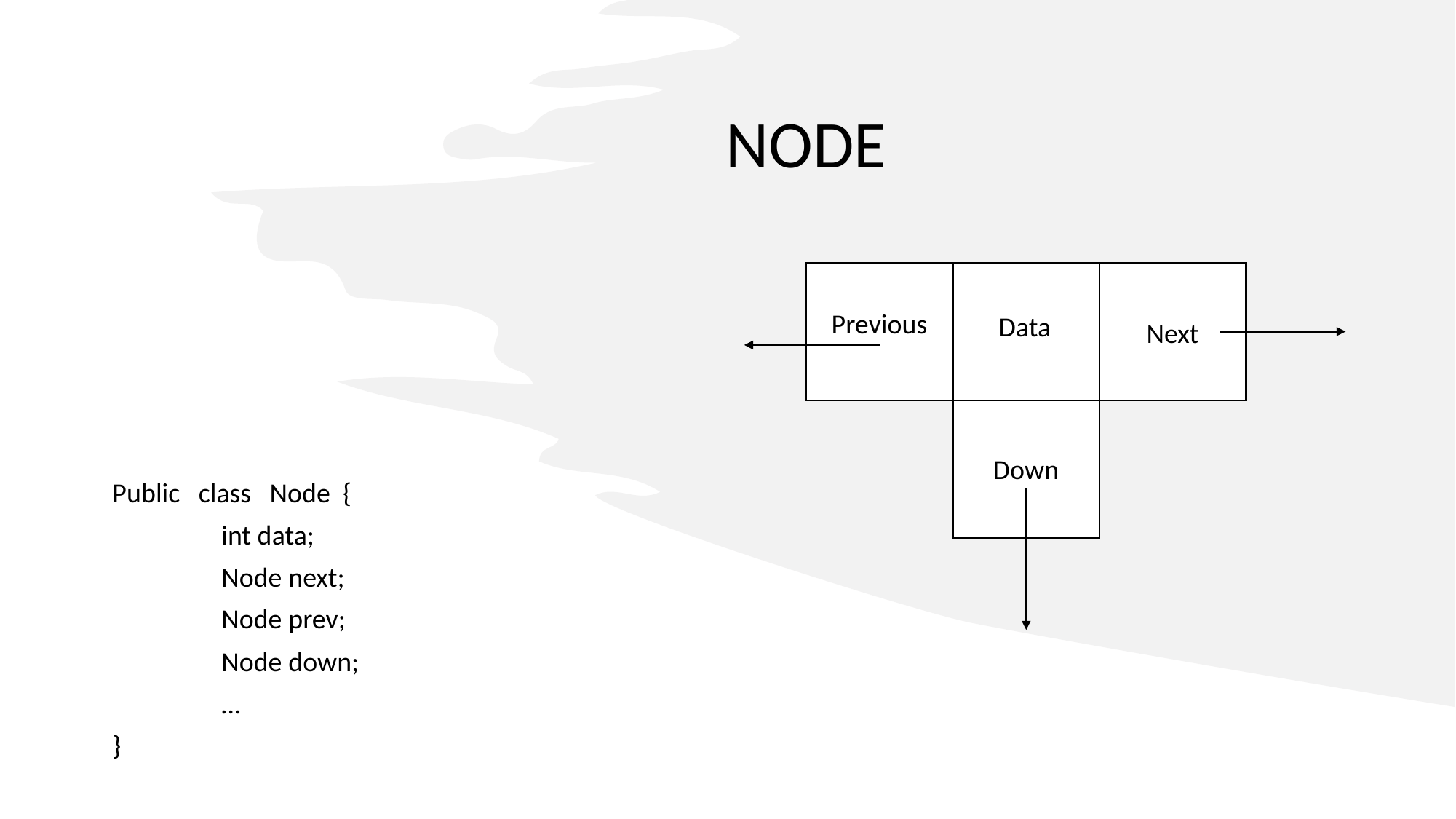

# NODE

Previous

Data

Next

Down

Public   class   Node  {
	int data;
	Node next;
	Node prev;
	Node down;
	…
}